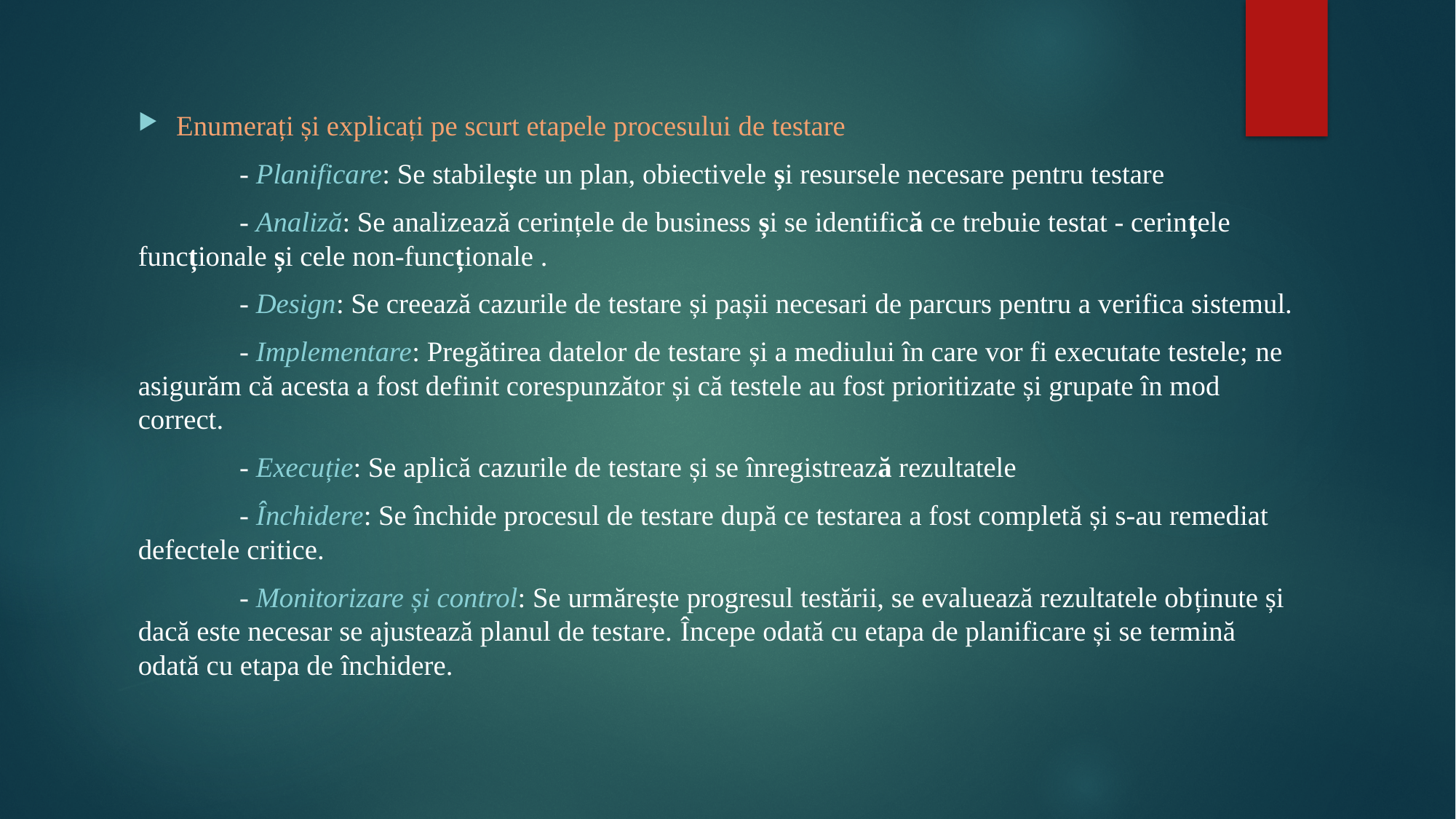

Enumerați și explicați pe scurt etapele procesului de testare
	- Planificare: Se stabilește un plan, obiectivele și resursele necesare pentru testare
	- Analiză: Se analizează cerințele de business și se identifică ce trebuie testat - cerințele funcționale și cele non-funcționale .
	- Design: Se creează cazurile de testare și pașii necesari de parcurs pentru a verifica sistemul.
	- Implementare: Pregătirea datelor de testare și a mediului în care vor fi executate testele; ne asigurăm că acesta a fost definit corespunzător și că testele au fost prioritizate și grupate în mod correct.
	- Execuție: Se aplică cazurile de testare și se înregistrează rezultatele
	- Închidere: Se închide procesul de testare după ce testarea a fost completă și s-au remediat defectele critice.
	- Monitorizare și control: Se urmărește progresul testării, se evaluează rezultatele obținute și dacă este necesar se ajustează planul de testare. Începe odată cu etapa de planificare și se termină odată cu etapa de închidere.